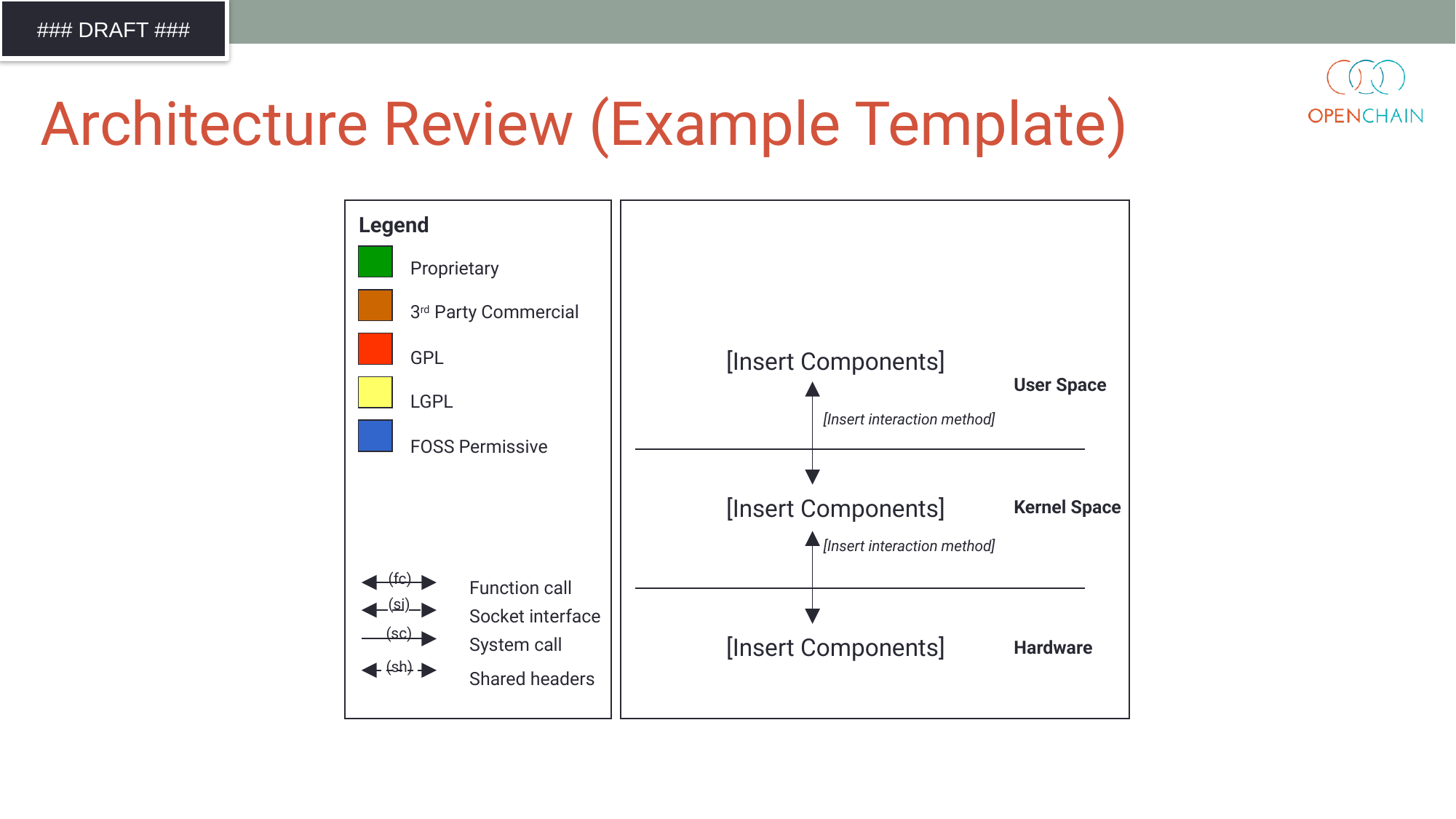

Architecture Review (Example Template)

Legend

Proprietary

3rd Party Commercial

[Insert Components]
GPL
User Space

LGPL
[Insert interaction method]

FOSS Permissive
[Insert Components]
Kernel Space
[Insert interaction method]
(fc)
Function call
(si)
Socket interface
(sc)
[Insert Components]
System call
Hardware
(sh)
Shared headers